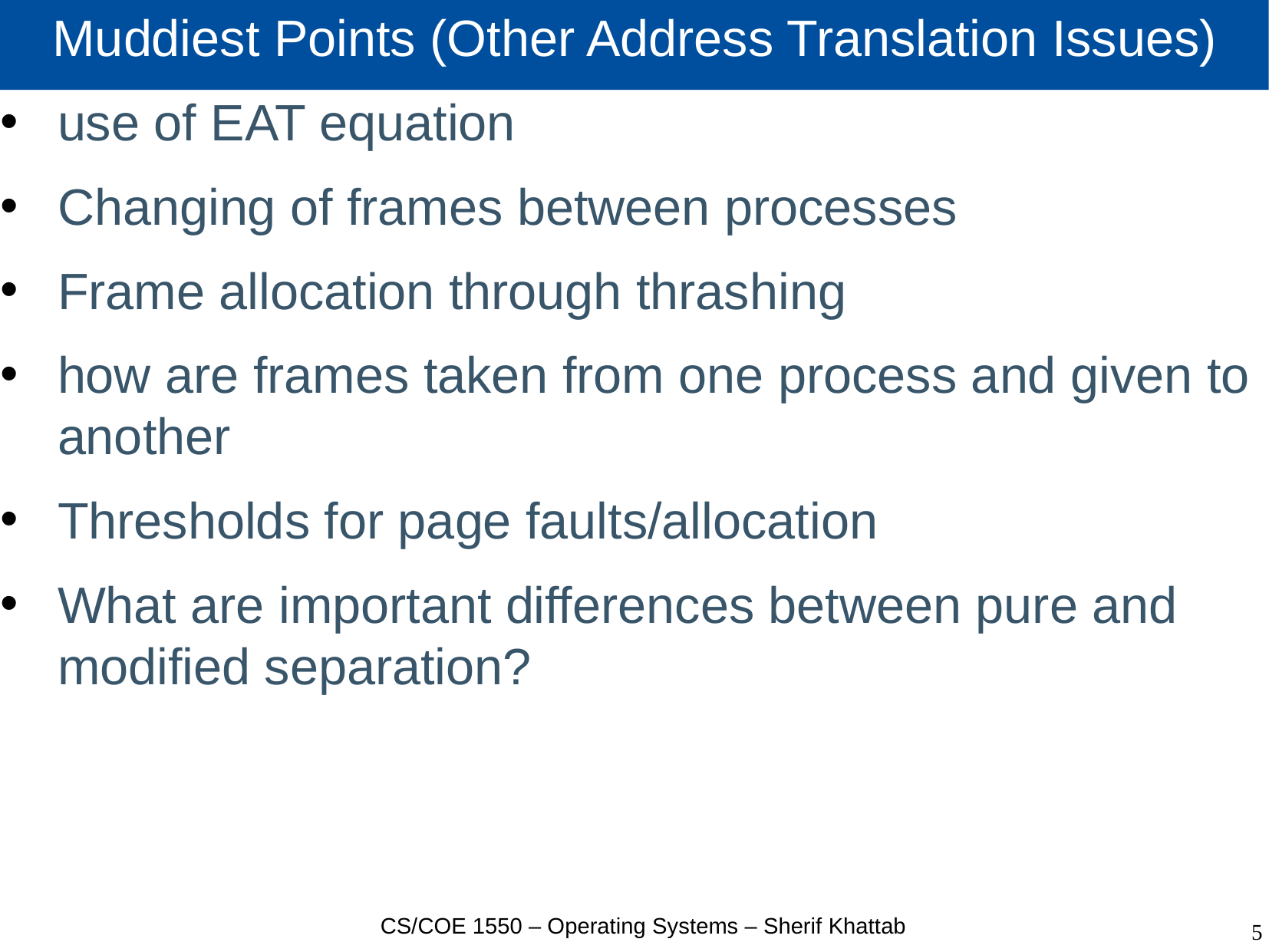

# Muddiest Points (Other Address Translation Issues)
use of EAT equation
Changing of frames between processes
Frame allocation through thrashing
how are frames taken from one process and given to another
Thresholds for page faults/allocation
What are important differences between pure and modified separation?
CS/COE 1550 – Operating Systems – Sherif Khattab
5